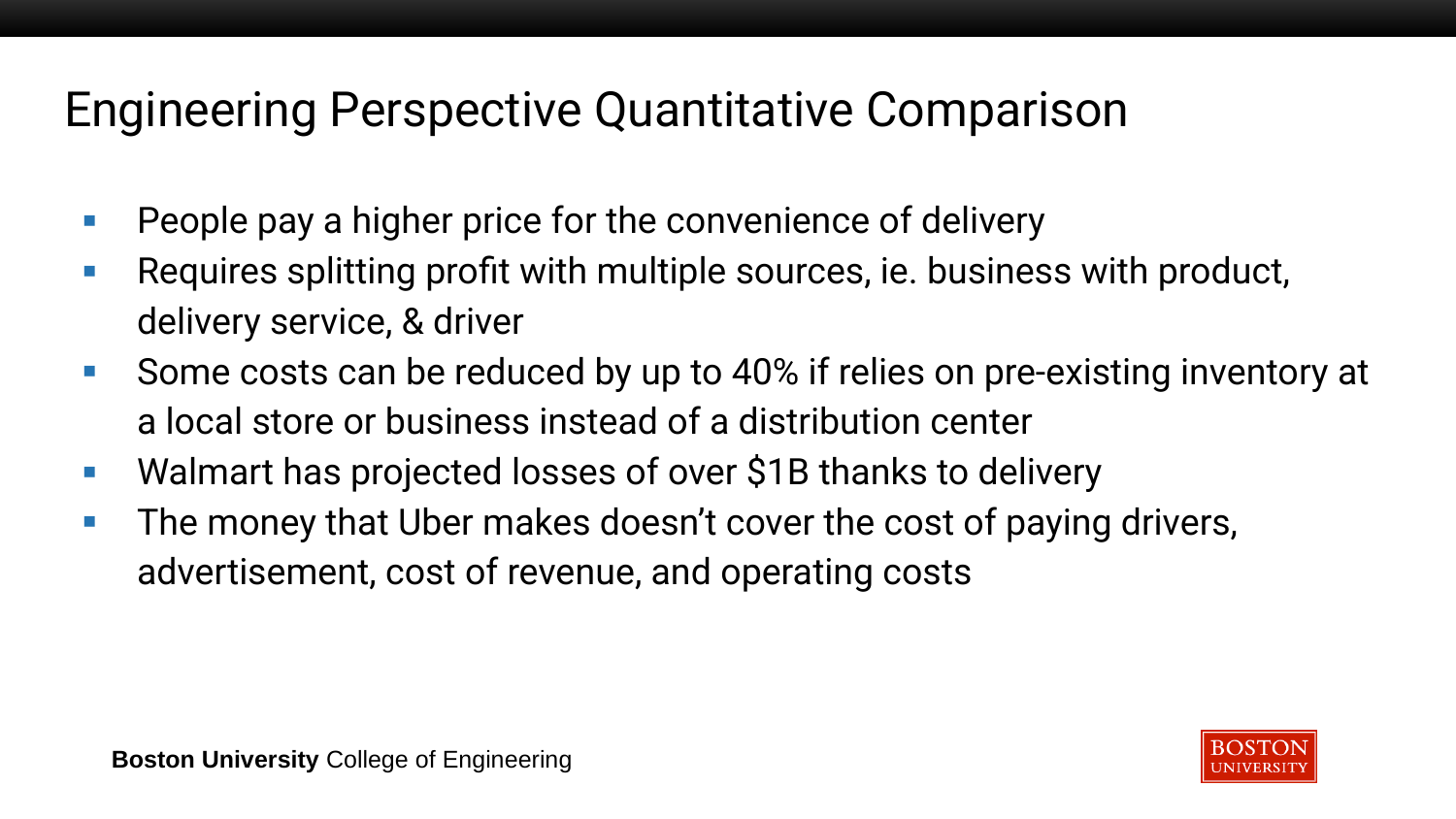

# Engineering Perspective Quantitative Comparison
People pay a higher price for the convenience of delivery
Requires splitting profit with multiple sources, ie. business with product, delivery service, & driver
Some costs can be reduced by up to 40% if relies on pre-existing inventory at a local store or business instead of a distribution center
Walmart has projected losses of over $1B thanks to delivery
The money that Uber makes doesn’t cover the cost of paying drivers, advertisement, cost of revenue, and operating costs